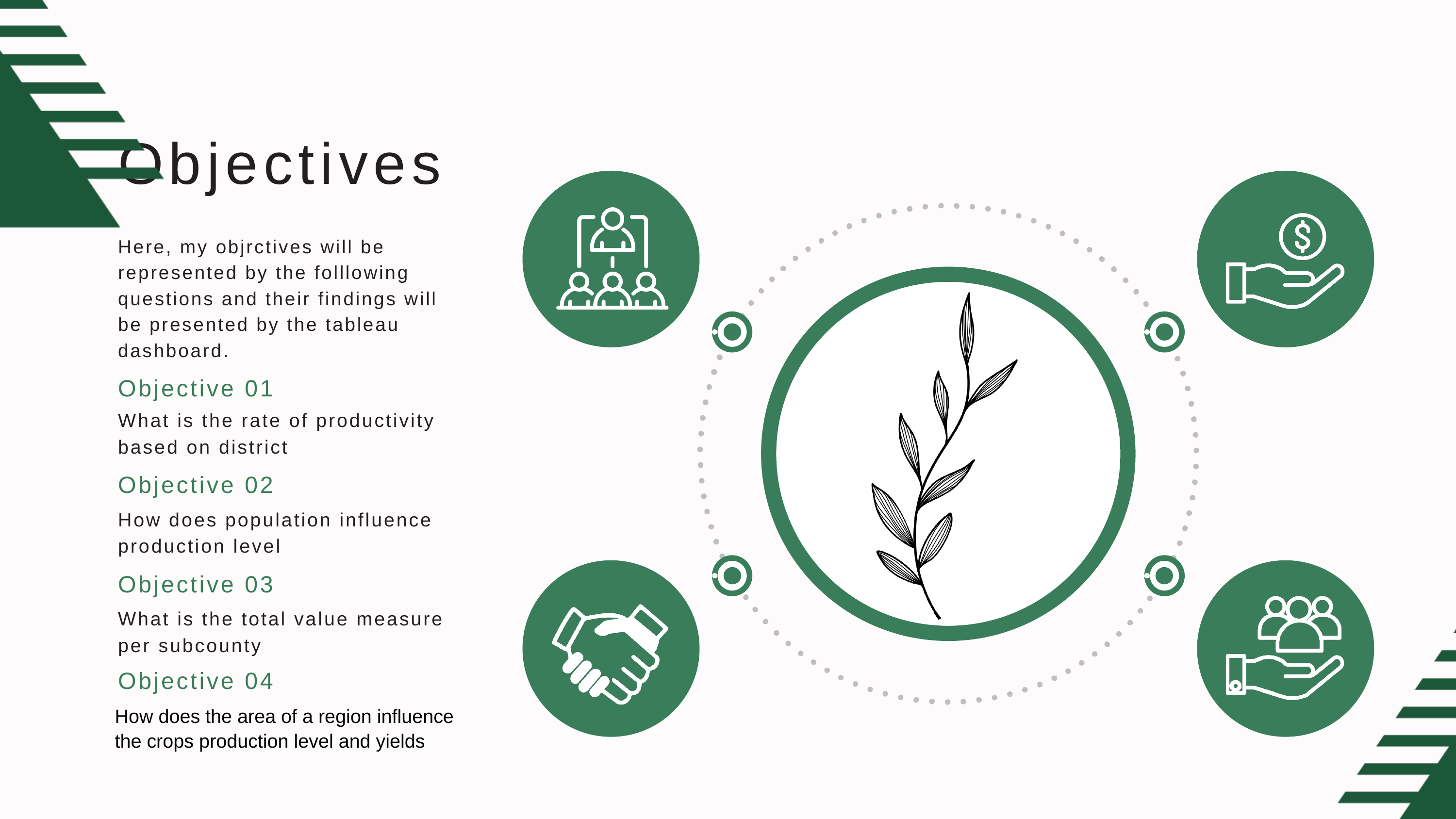

Objectives

Here, my objrctives will be represented by the folllowing questions and their findings will be presented by the tableau dashboard.

Objective 01
What is the rate of productivity based on district
Objective 02
How does population influence production level

Objective 03

What is the total value measure per subcounty

Objective 04
How does the area of a region influence
the crops production level and yields